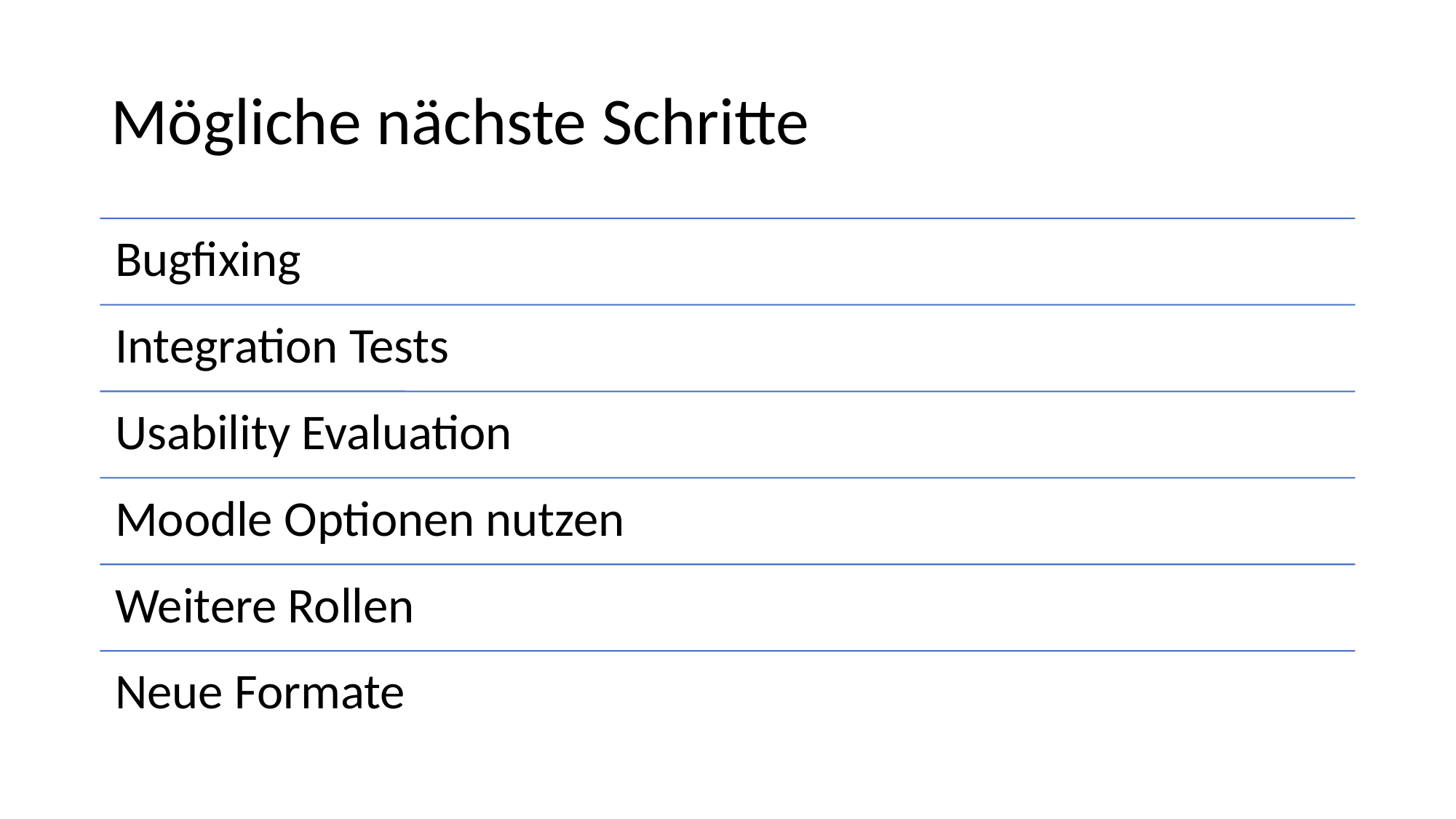

# Mögliche nächste Schritte
Bugfixing
Integration Tests
Usability Evaluation
Moodle Optionen nutzen
Weitere Rollen
Neue Formate